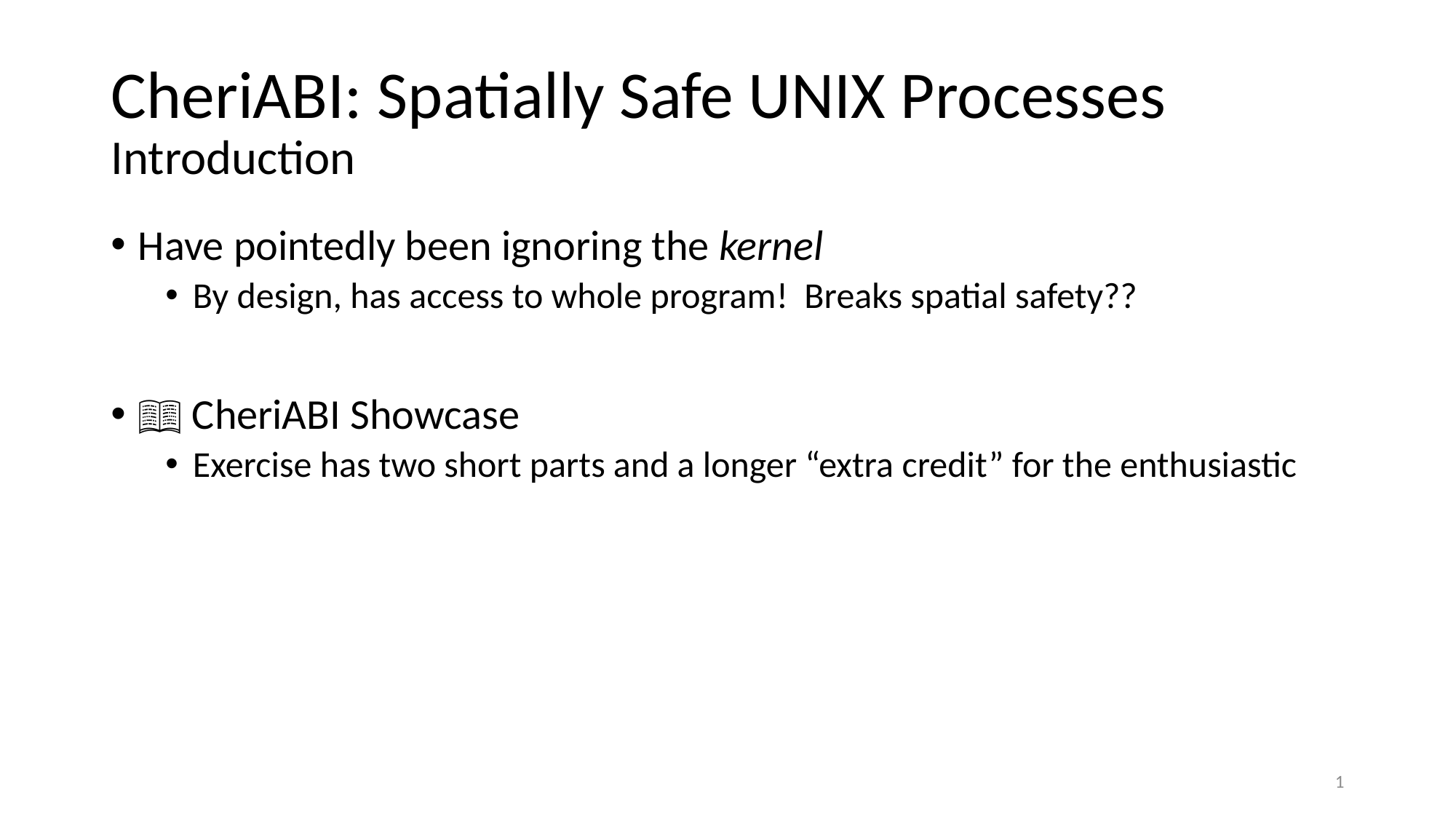

# CheriABI: Spatially Safe UNIX Processes Introduction
Have pointedly been ignoring the kernel
By design, has access to whole program!  Breaks spatial safety??

📖 CheriABI Showcase
Exercise has two short parts and a longer “extra credit” for the enthusiastic
1